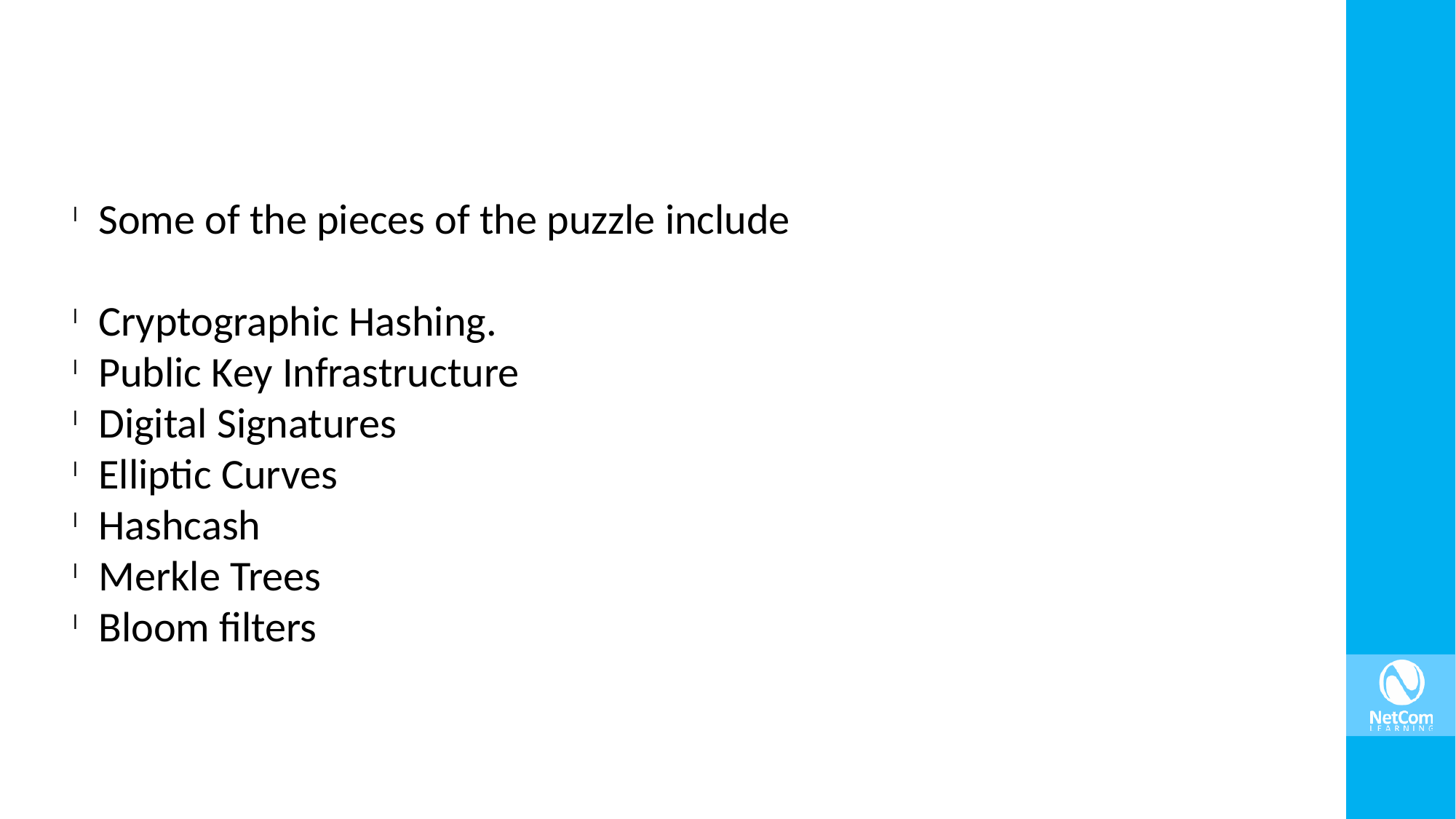

Some of the pieces of the puzzle include

Cryptographic Hashing.
Public Key Infrastructure
Digital Signatures
Elliptic Curves
Hashcash
Merkle Trees
Bloom filters